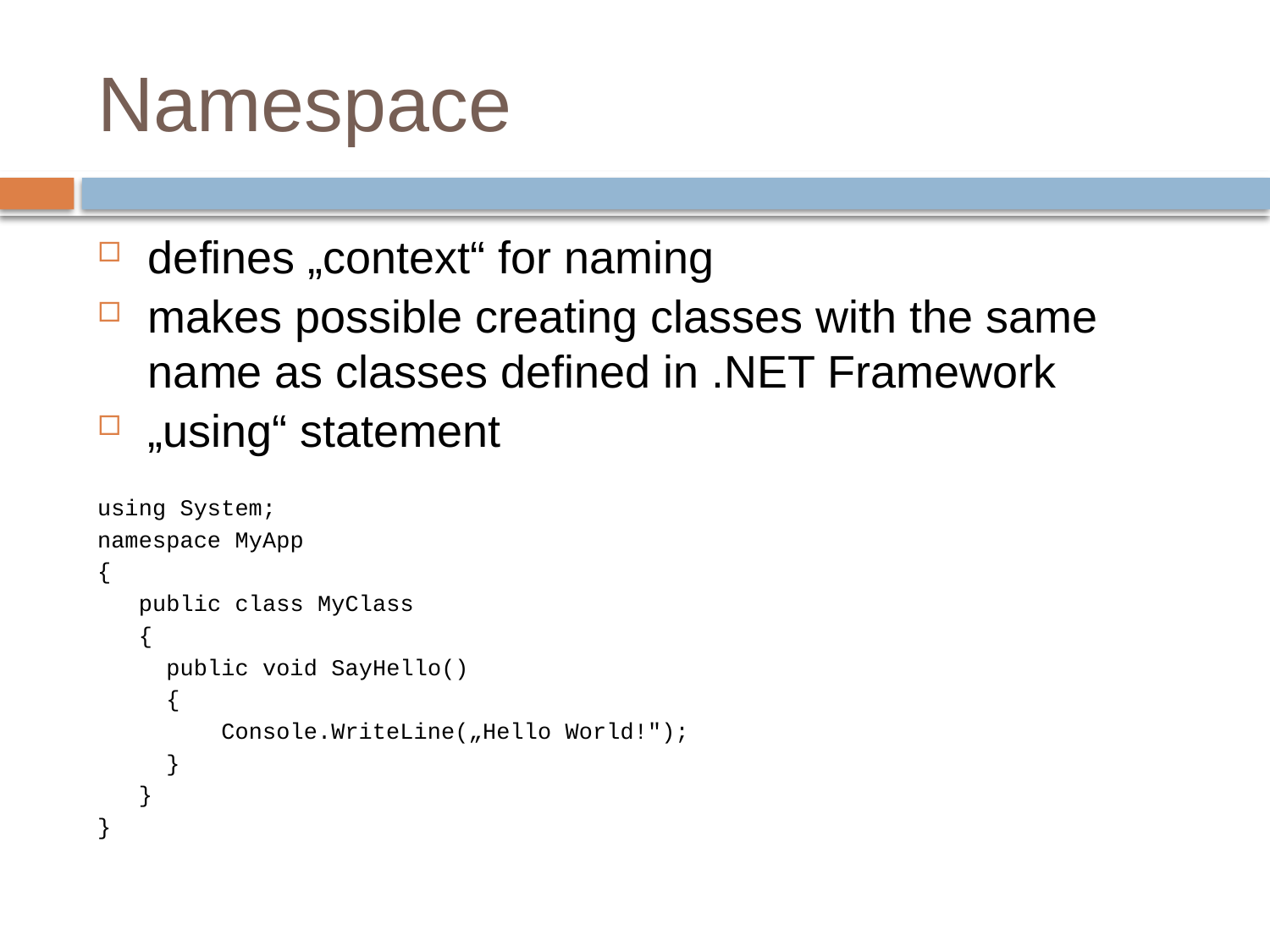

# Namespace
defines „context“ for naming
makes possible creating classes with the same name as classes defined in .NET Framework
„using“ statement

using System;
namespace MyApp
{
   public class MyClass
   {
     public void SayHello()
     {
         Console.WriteLine(„Hello World!");
     }
   }
}